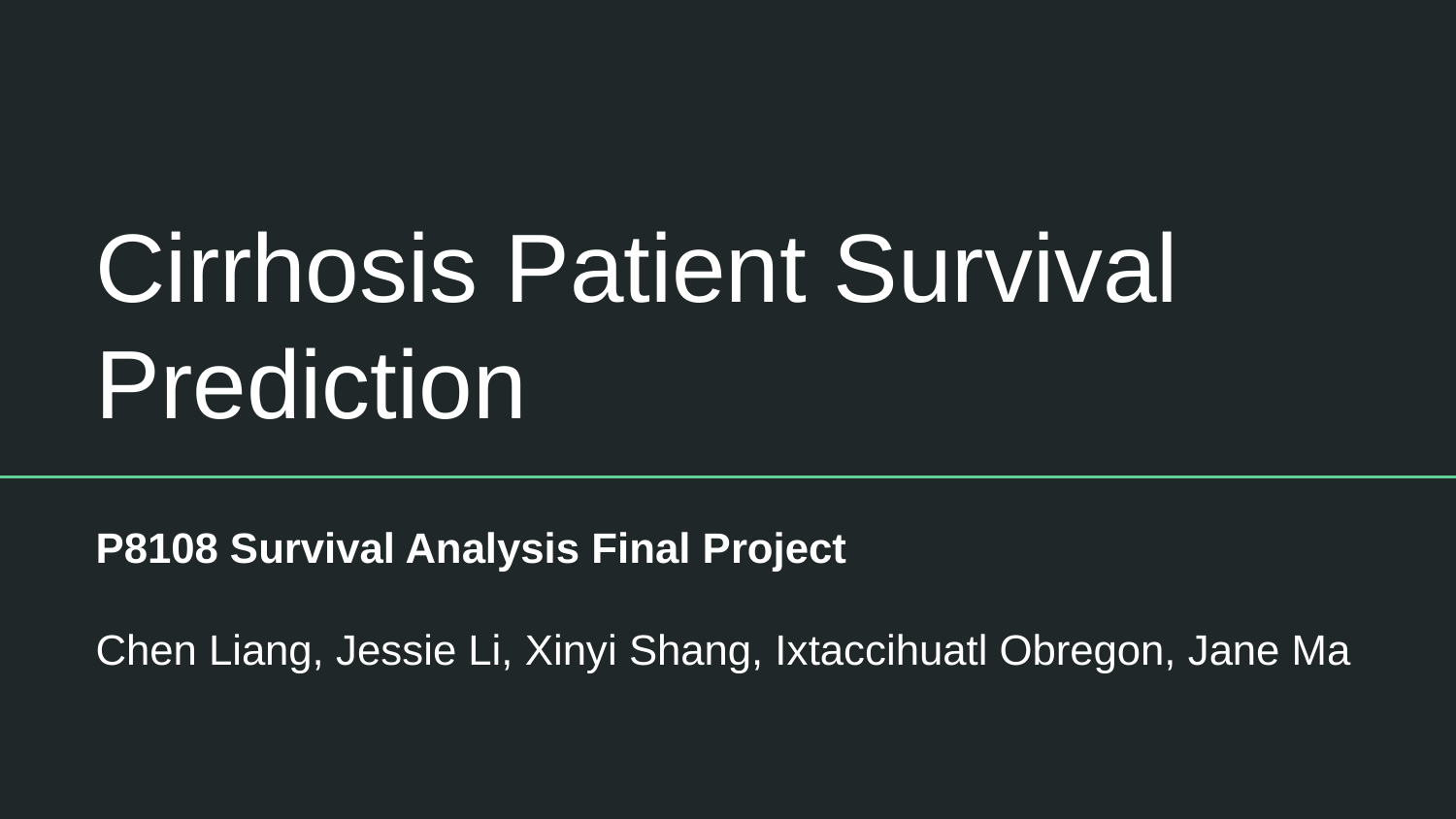

# Cirrhosis Patient Survival Prediction
P8108 Survival Analysis Final Project

Chen Liang, Jessie Li, Xinyi Shang, Ixtaccihuatl Obregon, Jane Ma